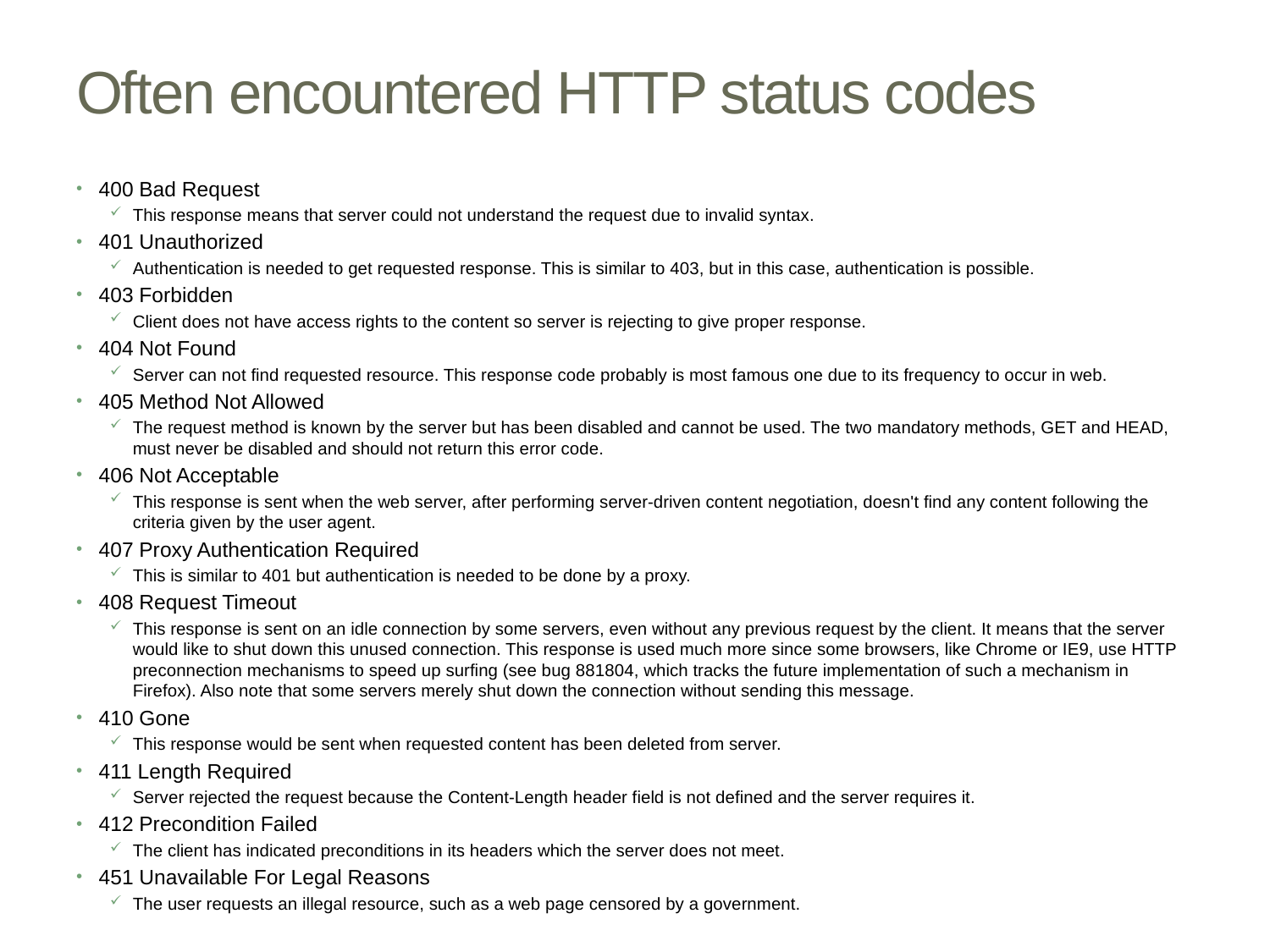

# Often encountered HTTP status codes
400 Bad Request
This response means that server could not understand the request due to invalid syntax.
401 Unauthorized
Authentication is needed to get requested response. This is similar to 403, but in this case, authentication is possible.
403 Forbidden
Client does not have access rights to the content so server is rejecting to give proper response.
404 Not Found
Server can not find requested resource. This response code probably is most famous one due to its frequency to occur in web.
405 Method Not Allowed
The request method is known by the server but has been disabled and cannot be used. The two mandatory methods, GET and HEAD, must never be disabled and should not return this error code.
406 Not Acceptable
This response is sent when the web server, after performing server-driven content negotiation, doesn't find any content following the criteria given by the user agent.
407 Proxy Authentication Required
This is similar to 401 but authentication is needed to be done by a proxy.
408 Request Timeout
This response is sent on an idle connection by some servers, even without any previous request by the client. It means that the server would like to shut down this unused connection. This response is used much more since some browsers, like Chrome or IE9, use HTTP preconnection mechanisms to speed up surfing (see bug 881804, which tracks the future implementation of such a mechanism in Firefox). Also note that some servers merely shut down the connection without sending this message.
410 Gone
This response would be sent when requested content has been deleted from server.
411 Length Required
Server rejected the request because the Content-Length header field is not defined and the server requires it.
412 Precondition Failed
The client has indicated preconditions in its headers which the server does not meet.
451 Unavailable For Legal Reasons
The user requests an illegal resource, such as a web page censored by a government.